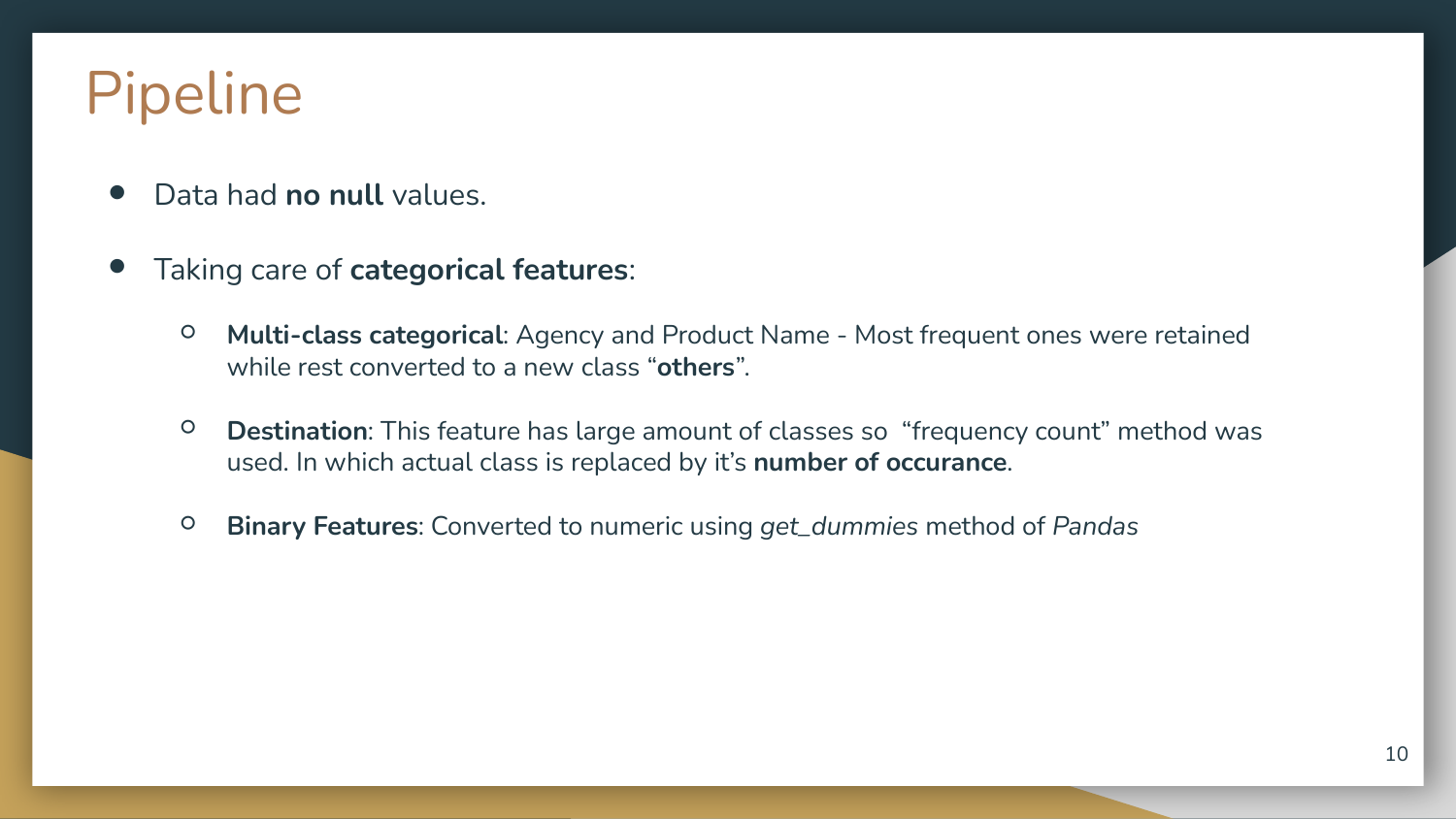

Pipeline
Data had no null values.
Taking care of categorical features:
Multi-class categorical: Agency and Product Name - Most frequent ones were retained while rest converted to a new class “others”.
Destination: This feature has large amount of classes so  “frequency count” method was used. In which actual class is replaced by it’s number of occurance.
Binary Features: Converted to numeric using get_dummies method of Pandas

10